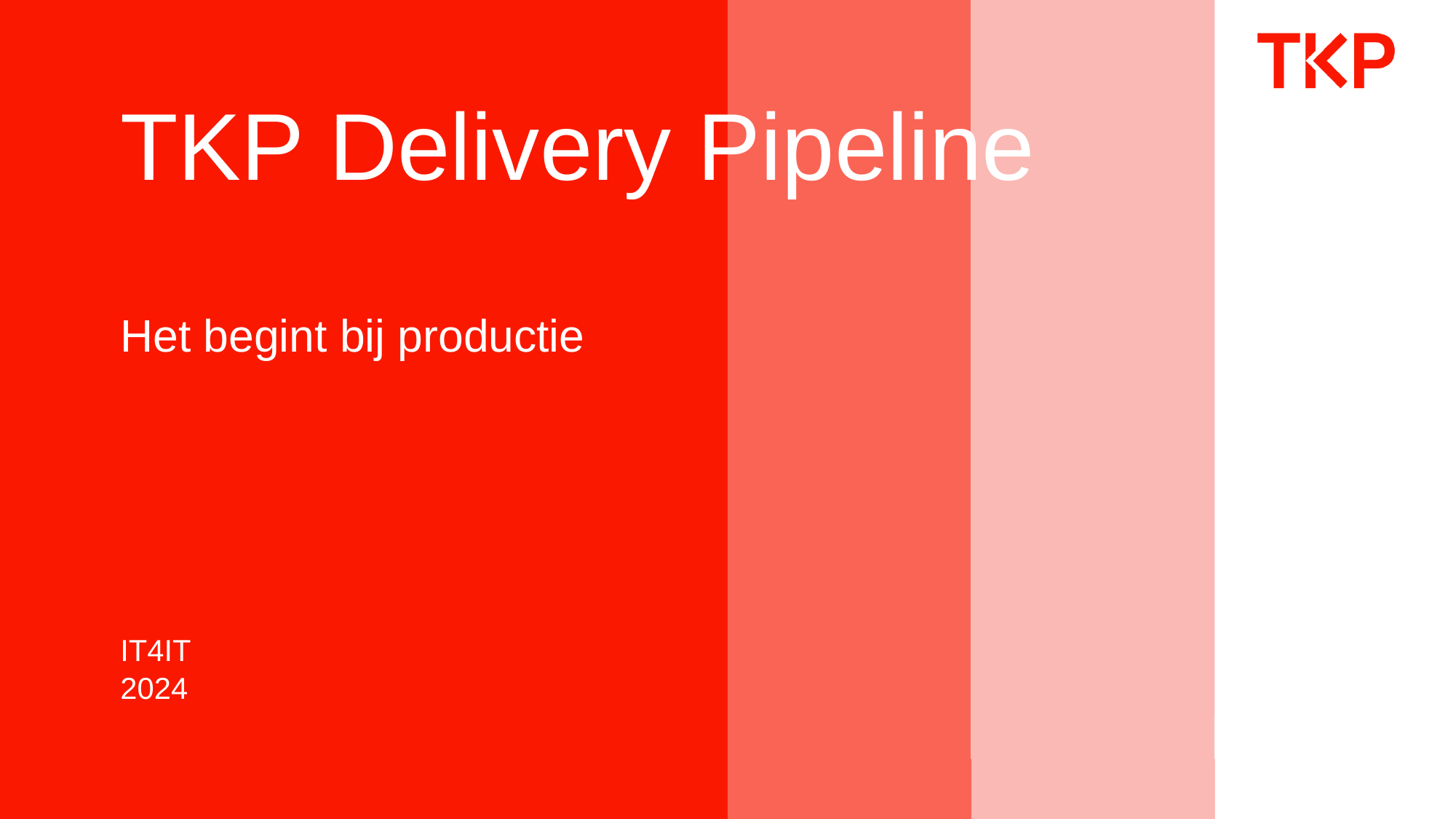

# TKP Delivery Pipeline
Het begint bij productie
IT4IT
2024